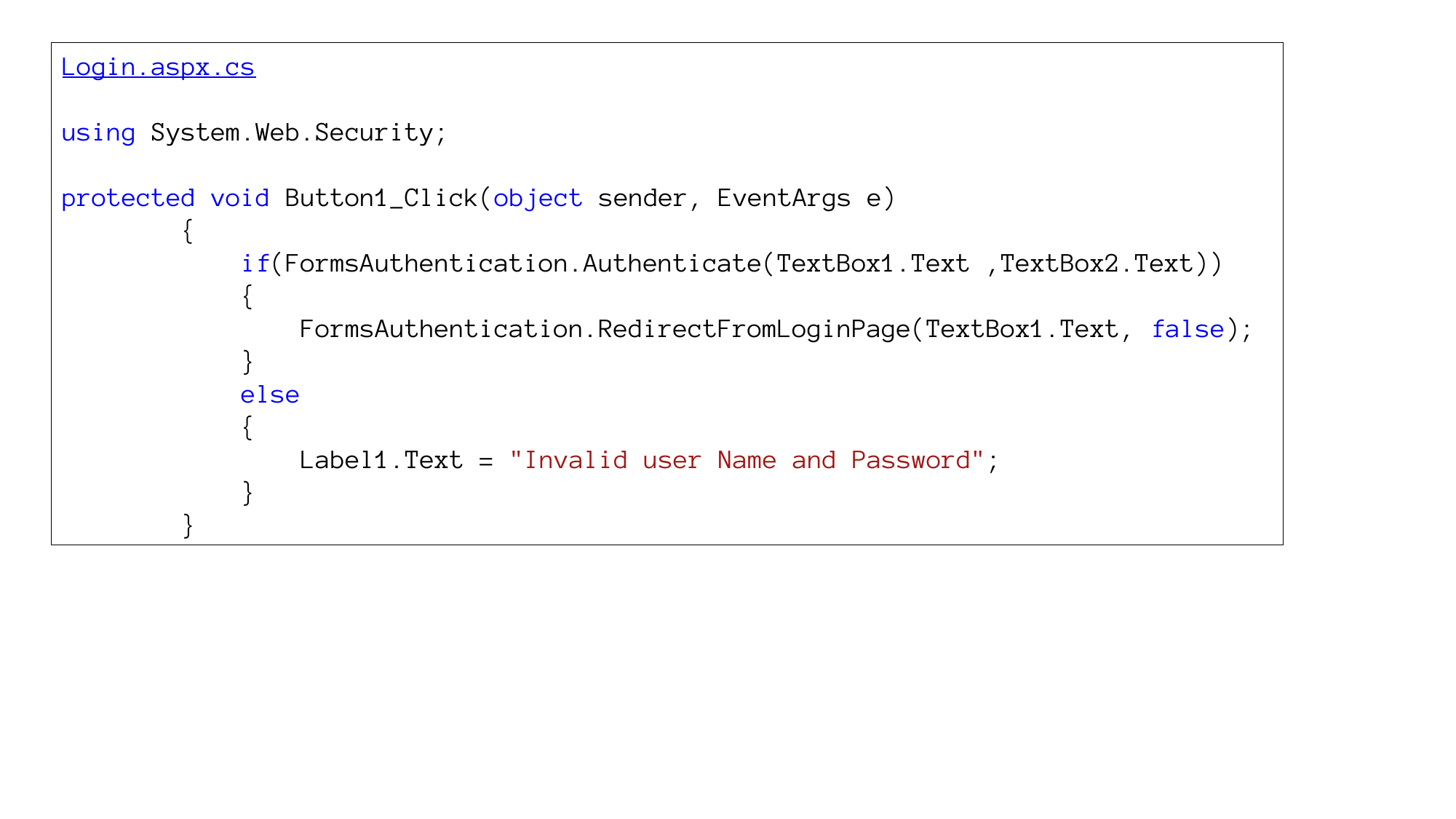

Login.aspx.cs

using System.Web.Security;

protected void Button1_Click(object sender, EventArgs e)
        {
            if(FormsAuthentication.Authenticate(TextBox1.Text ,TextBox2.Text))
            {
                FormsAuthentication.RedirectFromLoginPage(TextBox1.Text, false);
            }
            else
            {
                Label1.Text = "Invalid user Name and Password";
            }
        }